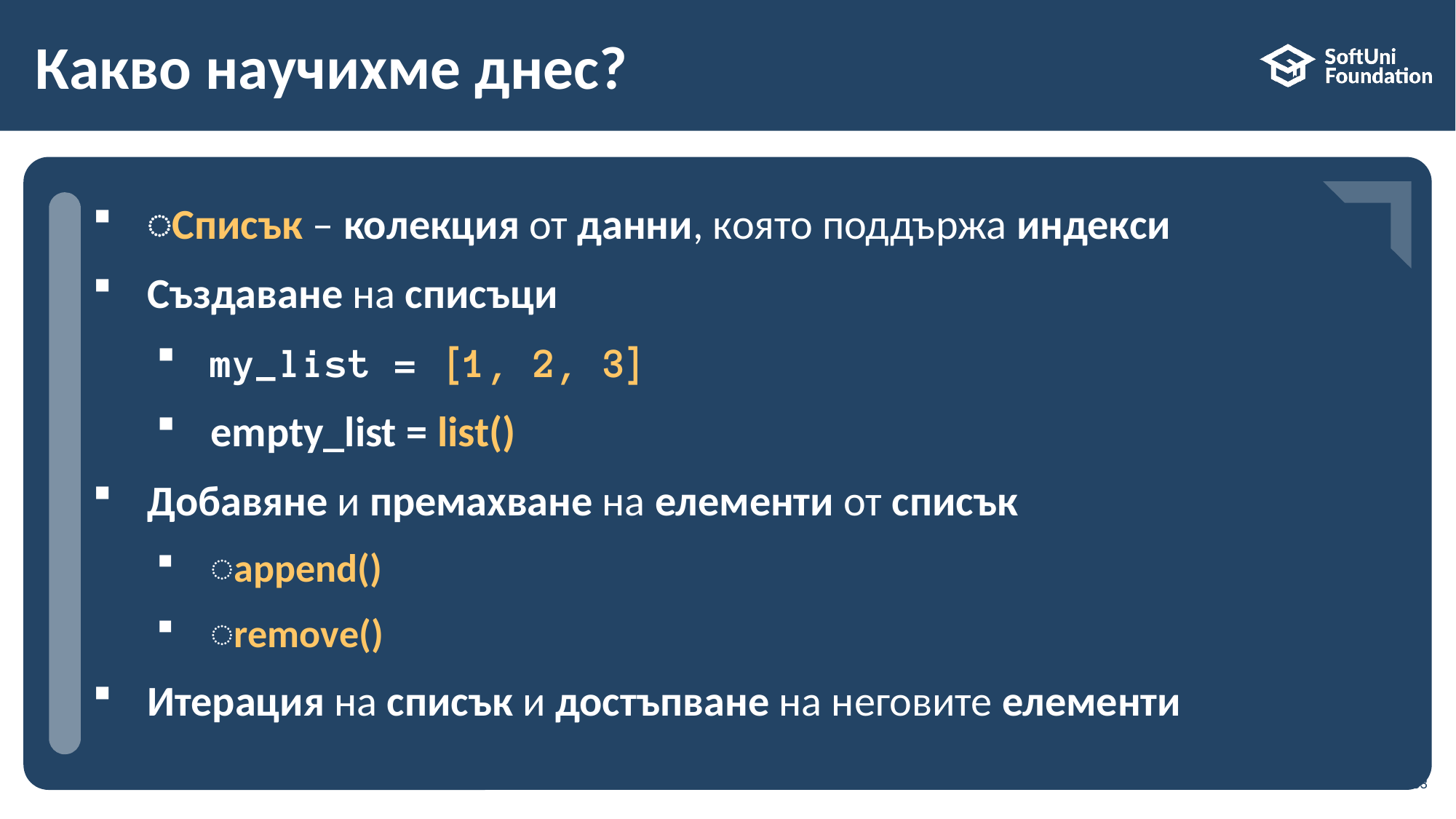

# Какво научихме днес?

…
…
…

͏Списък – колекция от данни, която поддържа индекси
Създаване на списъци
my_list = [1, 2, 3]
empty_list = list()
Добавяне и премахване на елементи от списък
͏append()
͏remove()
Итерация на списък и достъпване на неговите елементи
33